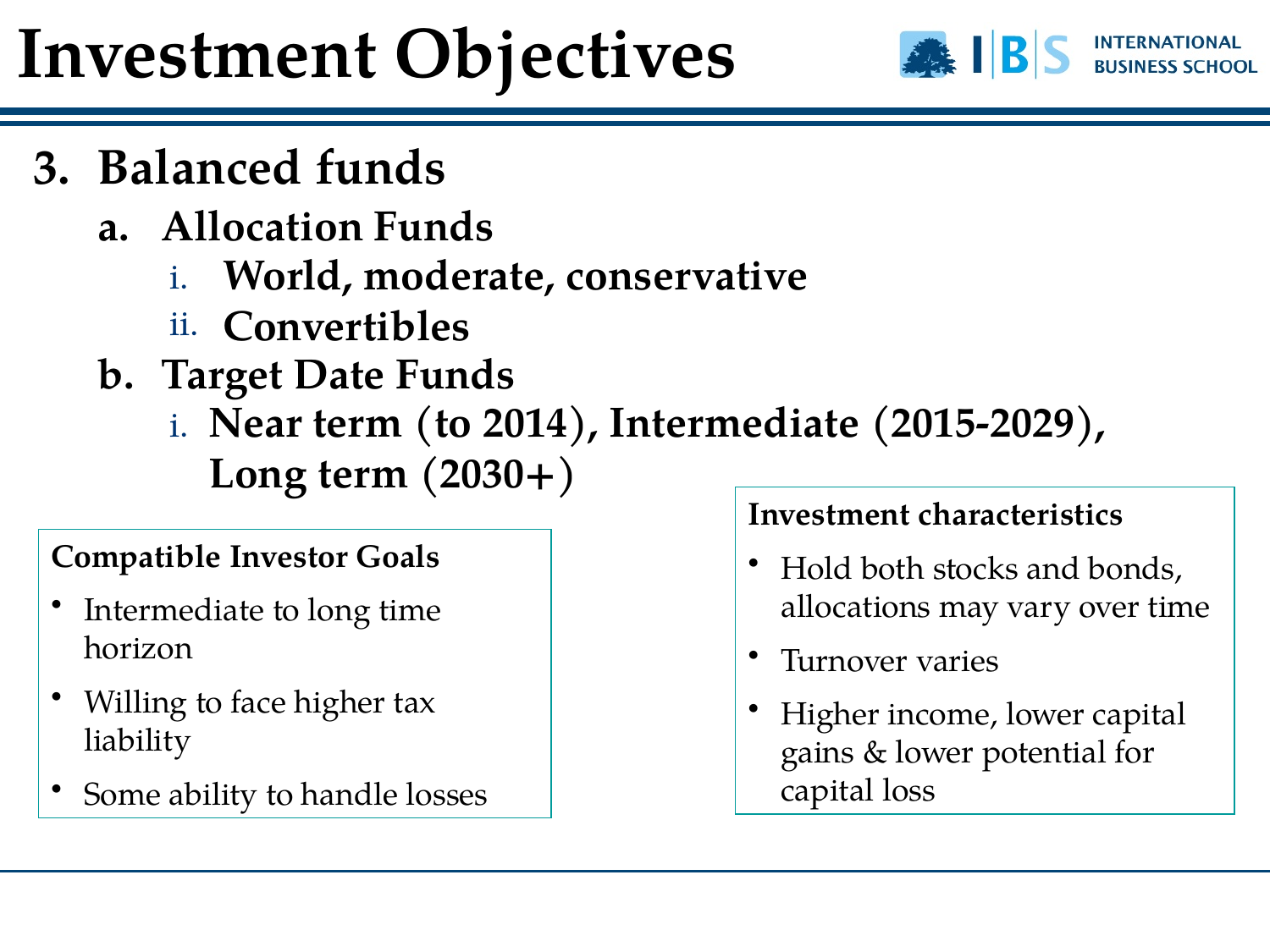

Balanced funds
Allocation Funds

Target Date Funds

Investment Objectives
World, moderate, conservative
Convertibles
Near term (to 2014), Intermediate (2015-2029),
Long term (2030+)
Investment characteristics
Hold both stocks and bonds, allocations may vary over time
Turnover varies
Higher income, lower capital gains & lower potential for capital loss
Compatible Investor Goals
Intermediate to long time horizon
Willing to face higher tax liability
Some ability to handle losses